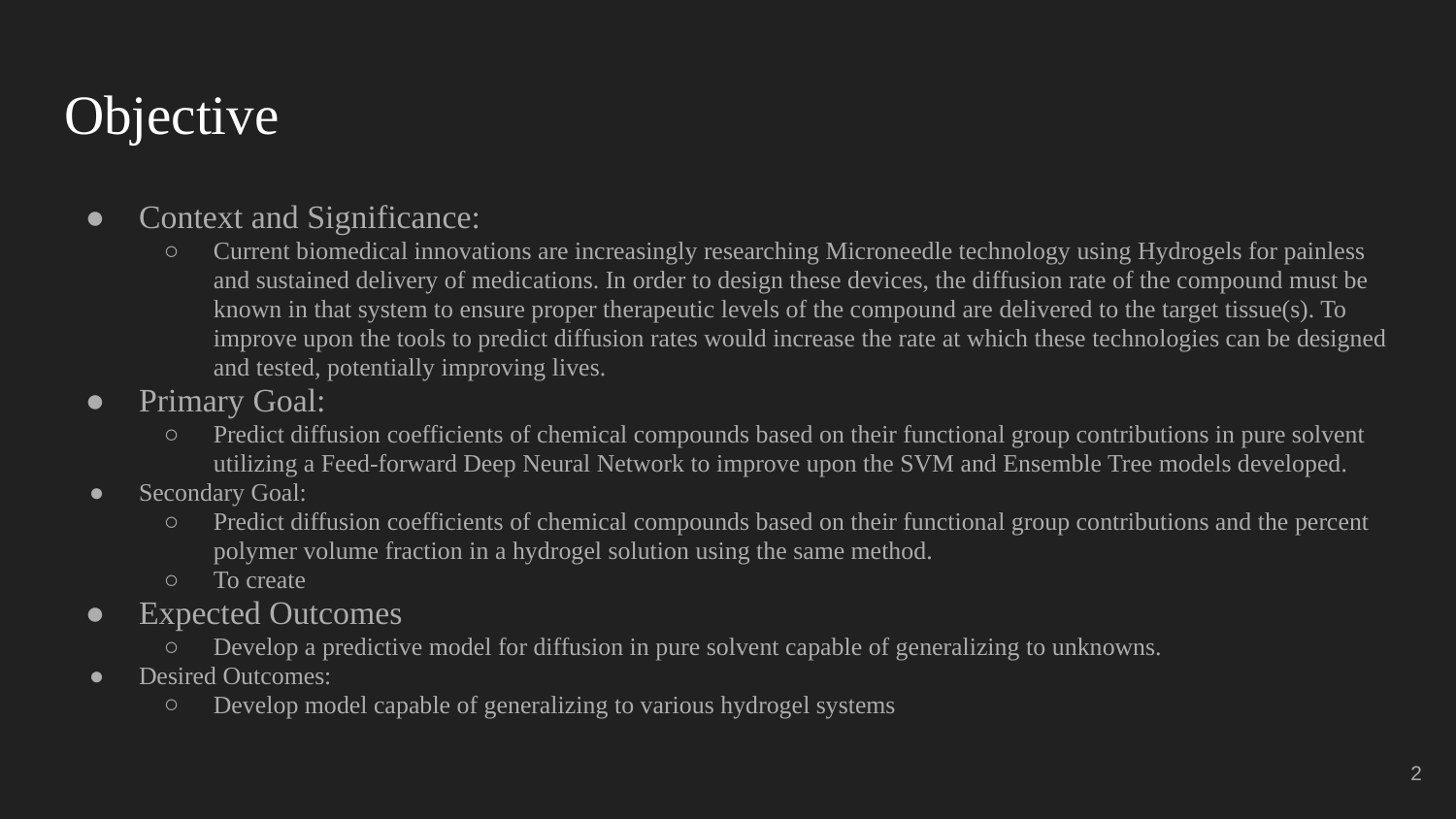

# Objective

Context and Significance:
Current biomedical innovations are increasingly researching Microneedle technology using Hydrogels for painless and sustained delivery of medications. In order to design these devices, the diffusion rate of the compound must be known in that system to ensure proper therapeutic levels of the compound are delivered to the target tissue(s). To improve upon the tools to predict diffusion rates would increase the rate at which these technologies can be designed and tested, potentially improving lives.
Primary Goal:
Predict diffusion coefficients of chemical compounds based on their functional group contributions in pure solvent utilizing a Feed-forward Deep Neural Network to improve upon the SVM and Ensemble Tree models developed.
Secondary Goal:
Predict diffusion coefficients of chemical compounds based on their functional group contributions and the percent polymer volume fraction in a hydrogel solution using the same method.
To create
Expected Outcomes
Develop a predictive model for diffusion in pure solvent capable of generalizing to unknowns.
Desired Outcomes:
Develop model capable of generalizing to various hydrogel systems

2